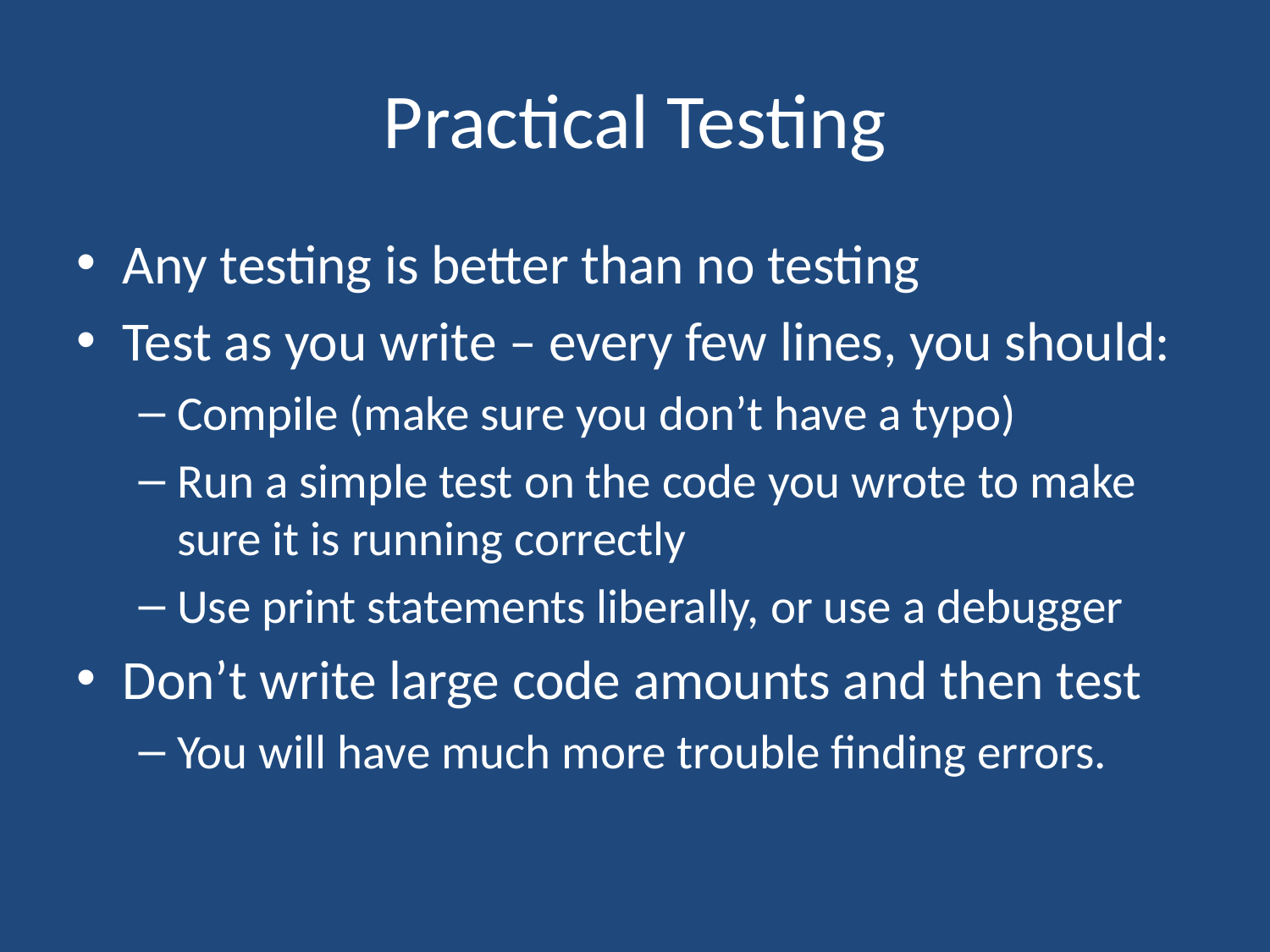

# Practical Testing
Any testing is better than no testing
Test as you write – every few lines, you should:
Compile (make sure you don’t have a typo)
Run a simple test on the code you wrote to make sure it is running correctly
Use print statements liberally, or use a debugger
Don’t write large code amounts and then test
You will have much more trouble finding errors.